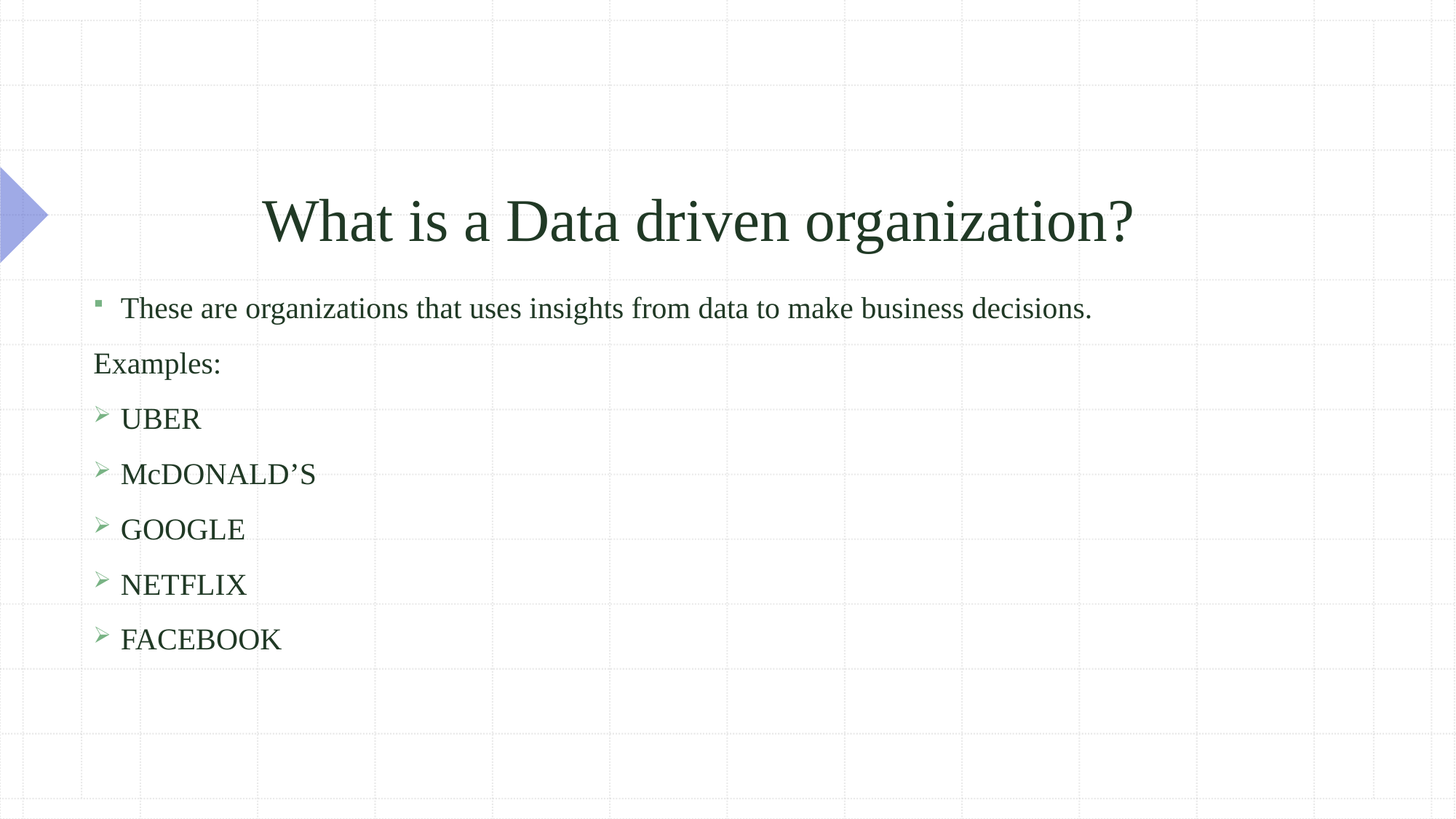

# What is a Data driven organization?
These are organizations that uses insights from data to make business decisions.
Examples:
UBER
McDONALD’S
GOOGLE
NETFLIX
FACEBOOK